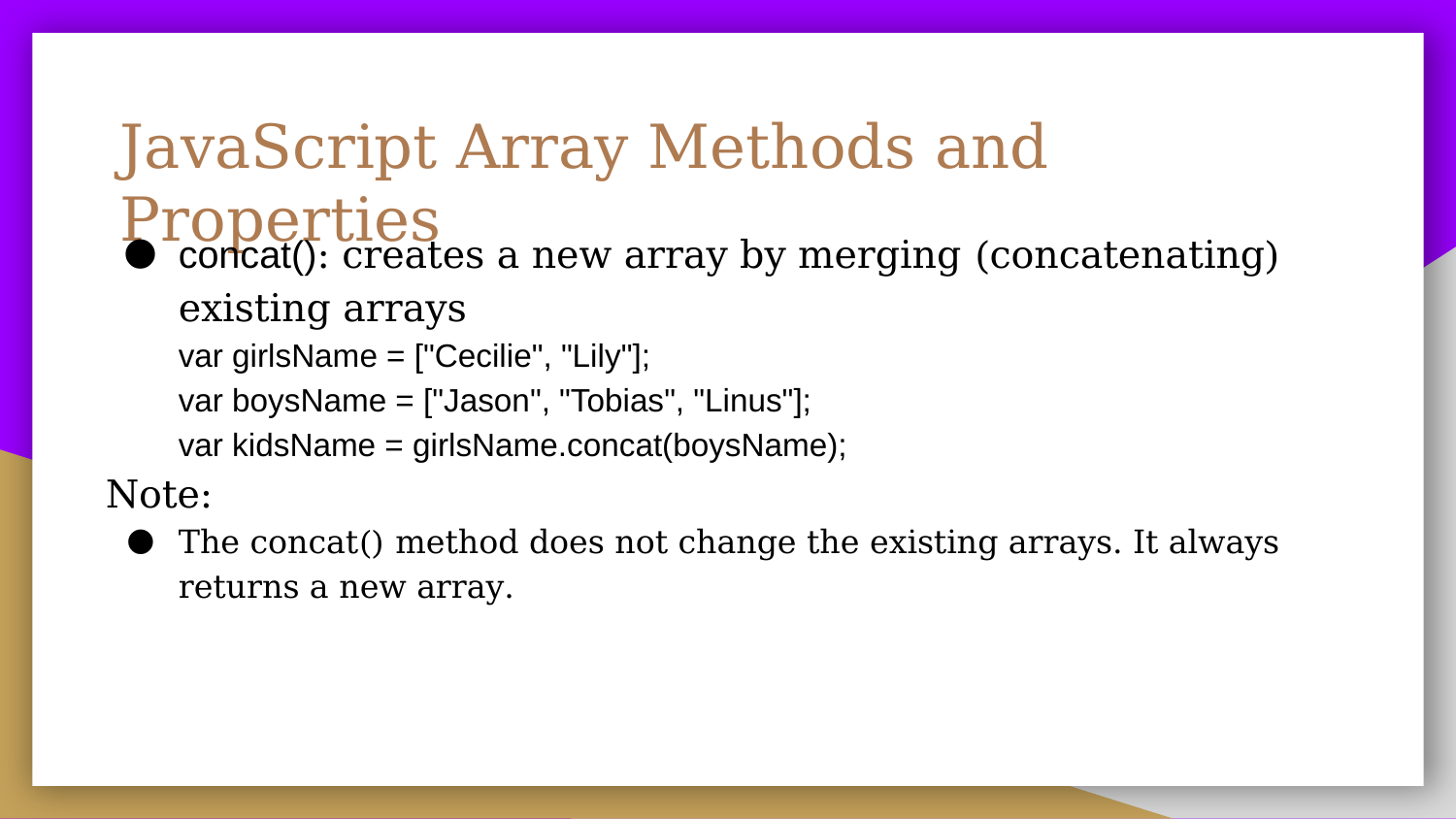

# JavaScript Array Methods and Properties
concat(): creates a new array by merging (concatenating) existing arrays
var girlsName = ["Cecilie", "Lily"];
var boysName = ["Jason", "Tobias", "Linus"];
var kidsName = girlsName.concat(boysName);
Note:
The concat() method does not change the existing arrays. It always returns a new array.